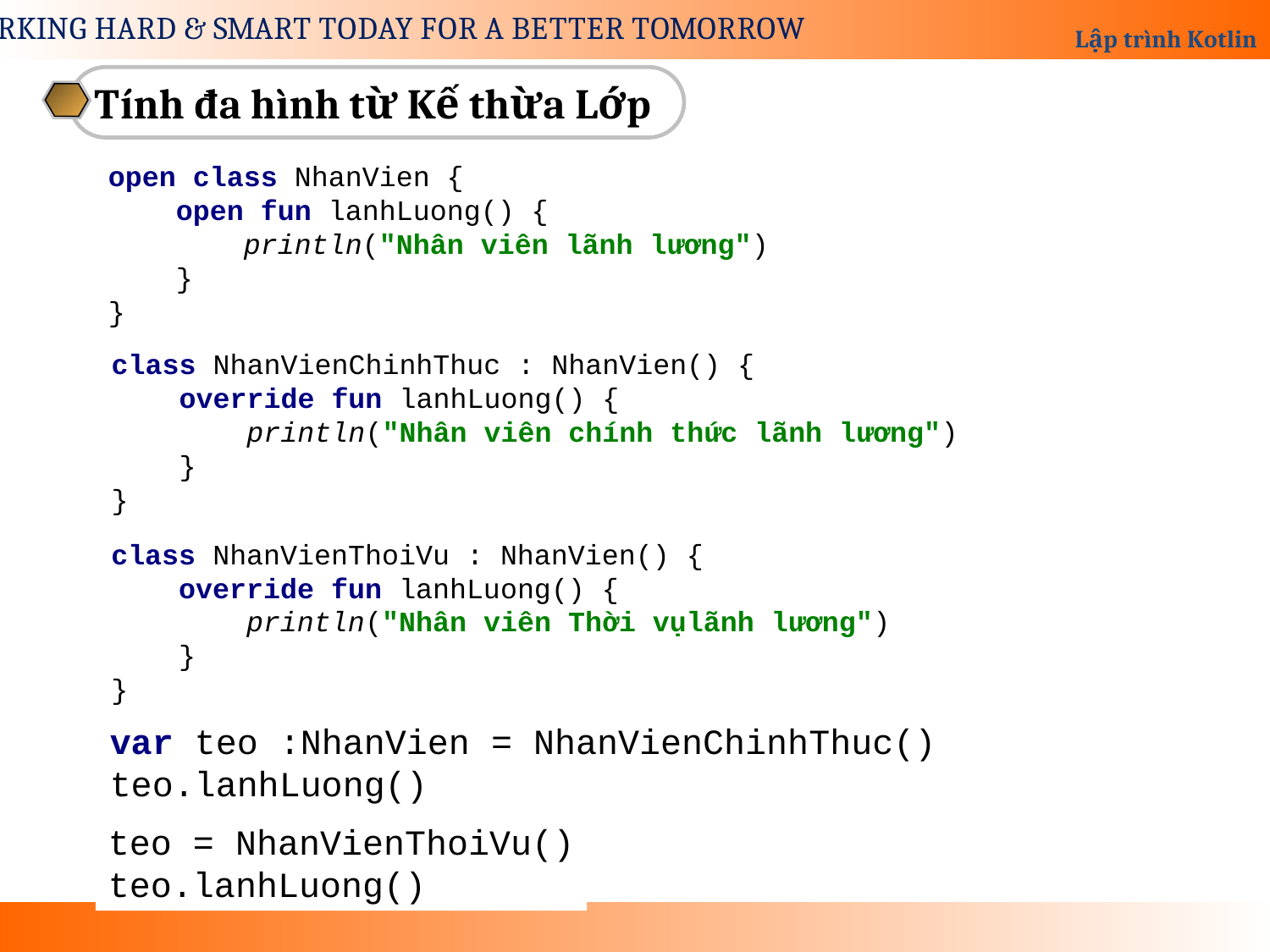

Tính đa hình từ Kế thừa Lớp

open class NhanVien {
    open fun lanhLuong() {
        println("Nhân viên lãnh lương")
    }
}
class NhanVienChinhThuc : NhanVien() {
    override fun lanhLuong() {
        println("Nhân viên chính thức lãnh lương")
    }
}
class NhanVienThoiVu : NhanVien() {
    override fun lanhLuong() {
        println("Nhân viên Thời vụlãnh lương")
    }
}
var teo :NhanVien = NhanVienChinhThuc()
teo.lanhLuong()
teo = NhanVienThoiVu()
teo.lanhLuong()